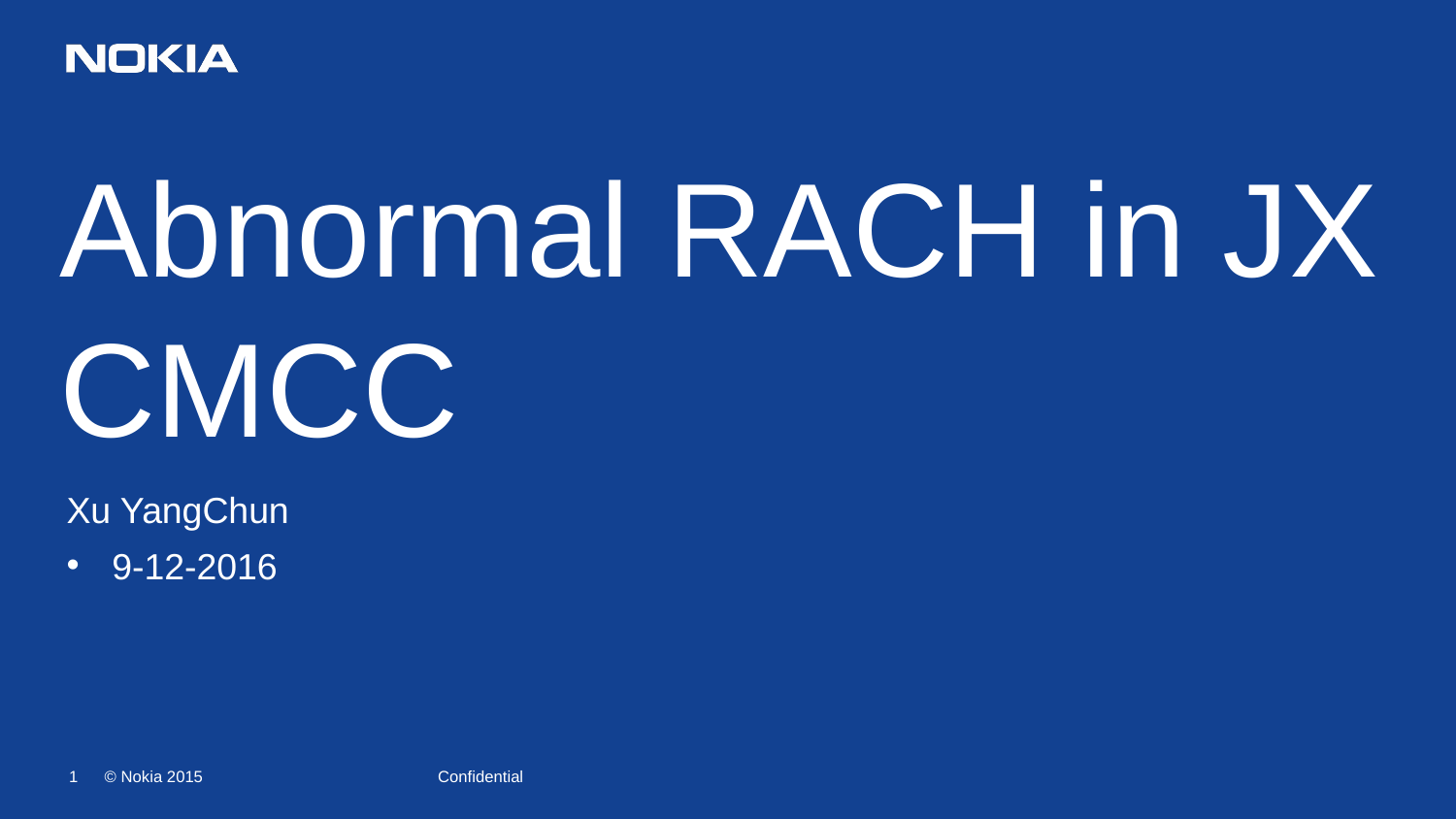

Abnormal RACH in JX CMCC
Xu YangChun
9-12-2016
  Confidential